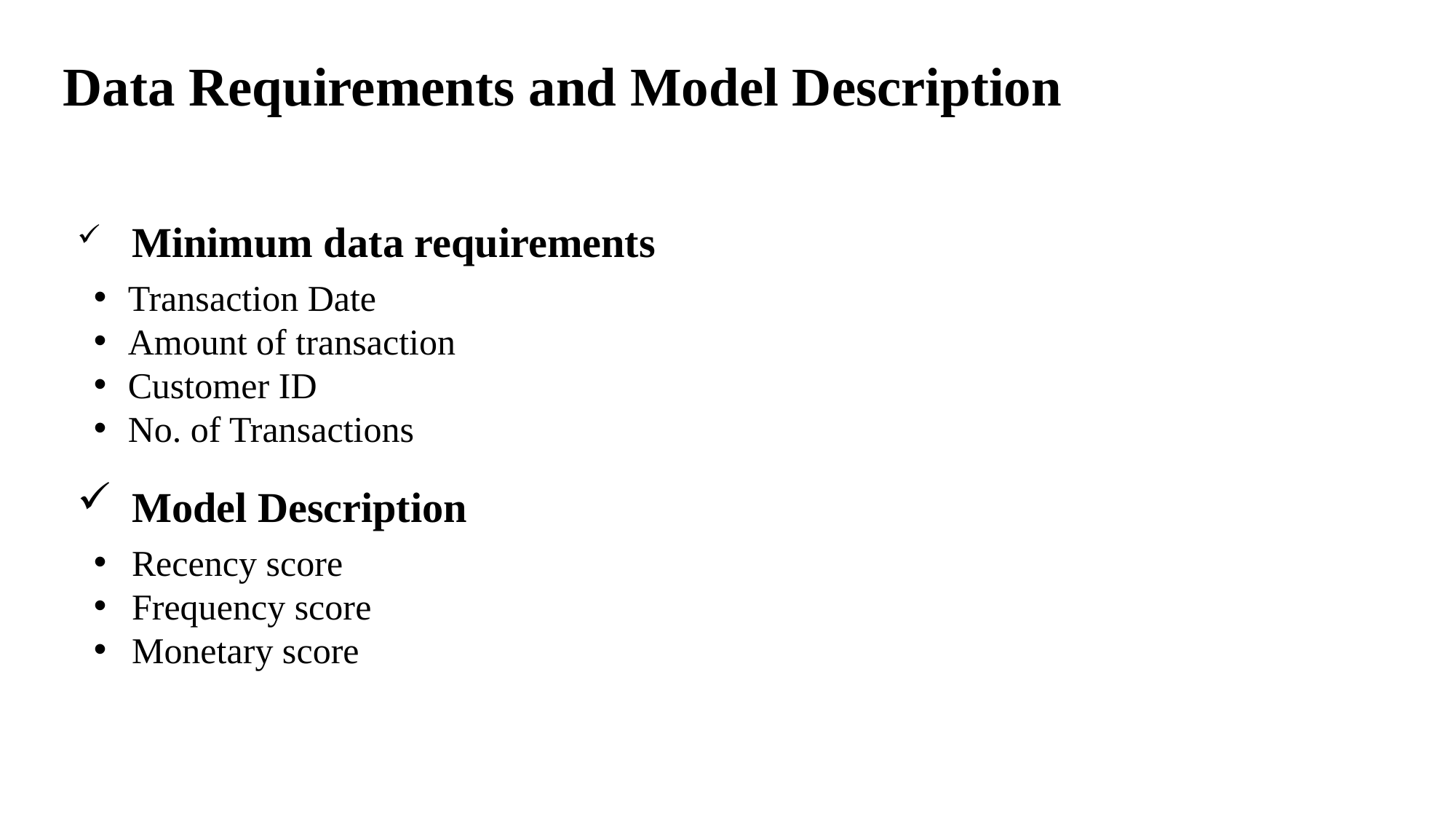

Data Requirements and Model Description
Minimum data requirements
Transaction Date
Amount of transaction
Customer ID
No. of Transactions
Model Description
Recency score
Frequency score
Monetary score